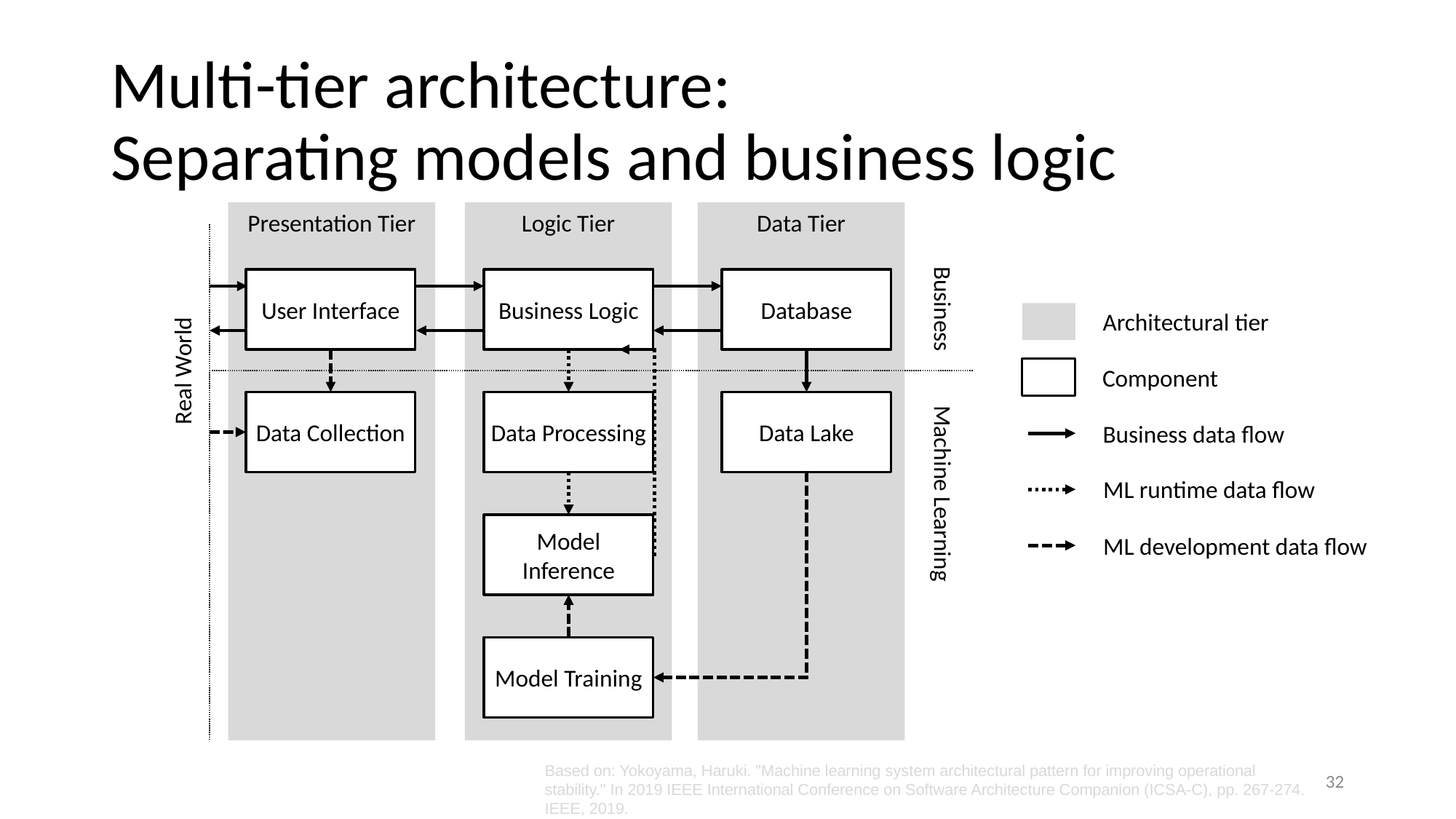

# Multi-tier architecture: Separating models and business logic
Presentation Tier
Logic Tier
Data Tier
User Interface
Business Logic
Database
Business
Architectural tier

Real World
Component

Data Collection
Data Processing
Data Lake
Business data flow
ML runtime data flow
Machine Learning
Model
Inference
ML development data flow
Model Training
Based on: Yokoyama, Haruki. "Machine learning system architectural pattern for improving operational stability." In 2019 IEEE International Conference on Software Architecture Companion (ICSA-C), pp. 267-274. IEEE, 2019.
32